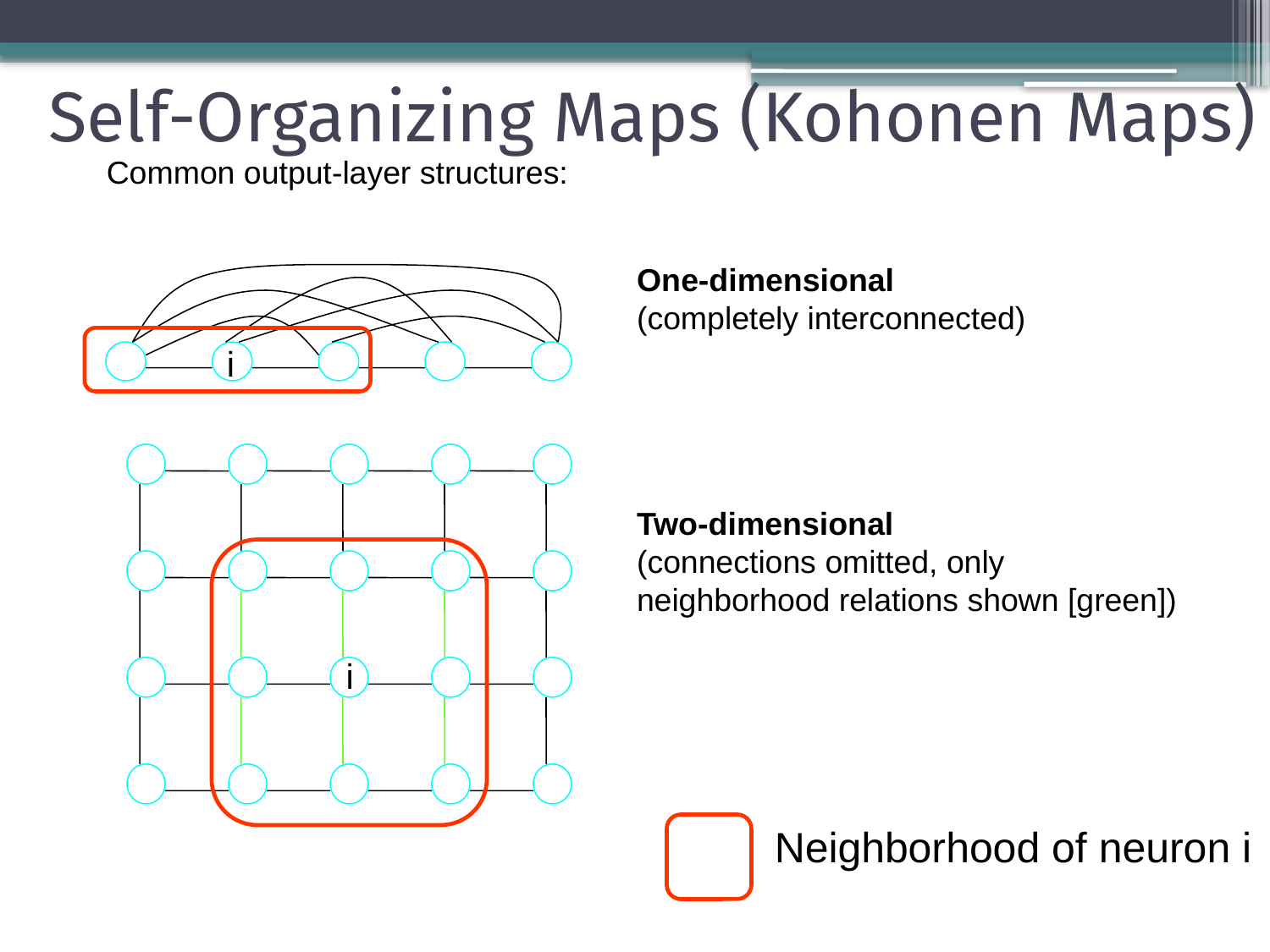

# Self-Organizing Maps (Kohonen Maps)
Common output-layer structures:
One-dimensional
(completely interconnected)

i

Two-dimensional
(connections omitted, only neighborhood relations shown [green])

i

Neighborhood of neuron i